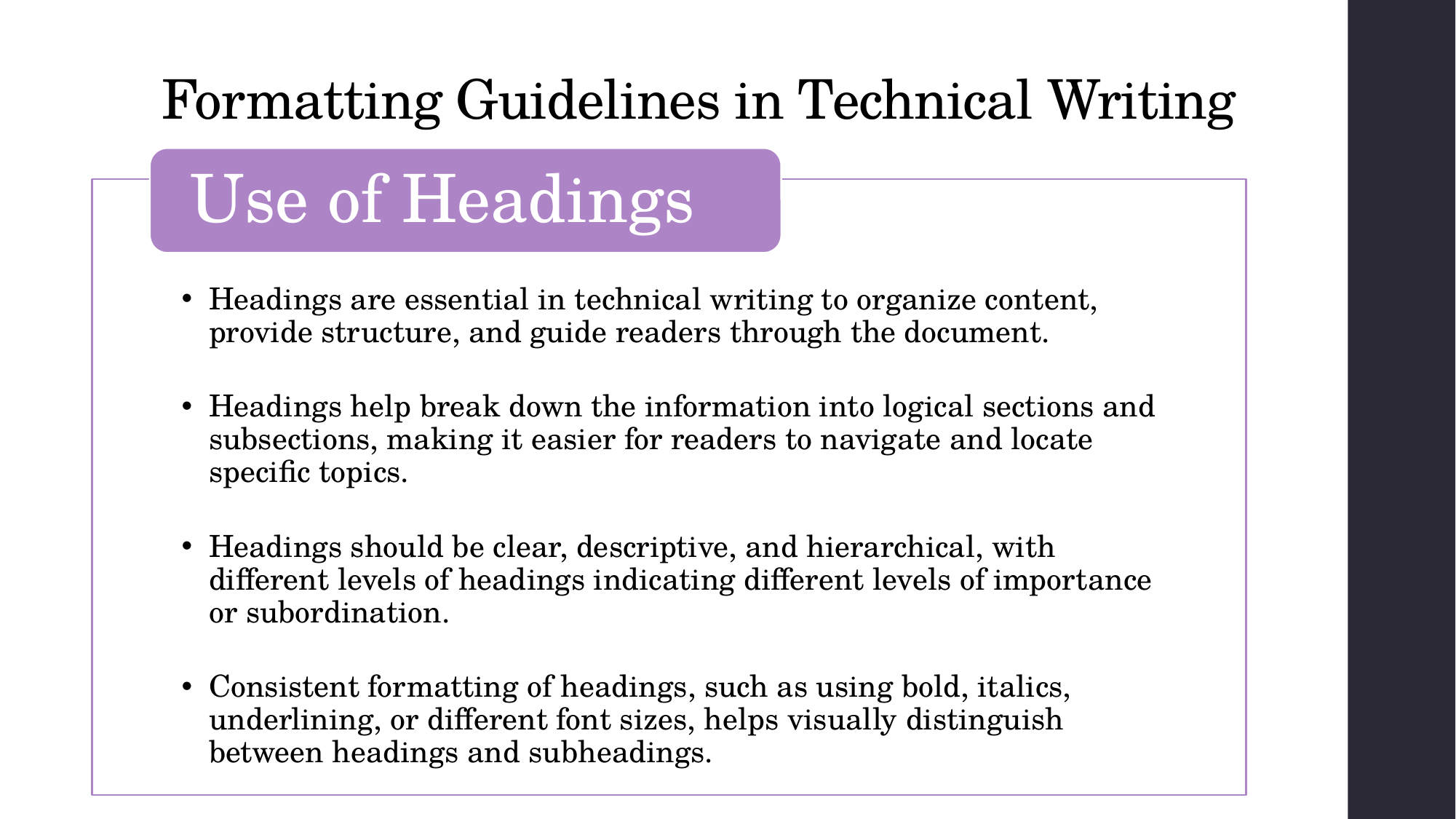

# Formatting Guidelines in Technical Writing
Headings are essential in technical writing to organize content, provide structure, and guide readers through the document.

Headings help break down the information into logical sections and subsections, making it easier for readers to navigate and locate specific topics.

Headings should be clear, descriptive, and hierarchical, with different levels of headings indicating different levels of importance or subordination.

Consistent formatting of headings, such as using bold, italics, underlining, or different font sizes, helps visually distinguish between headings and subheadings.
Use of Headings